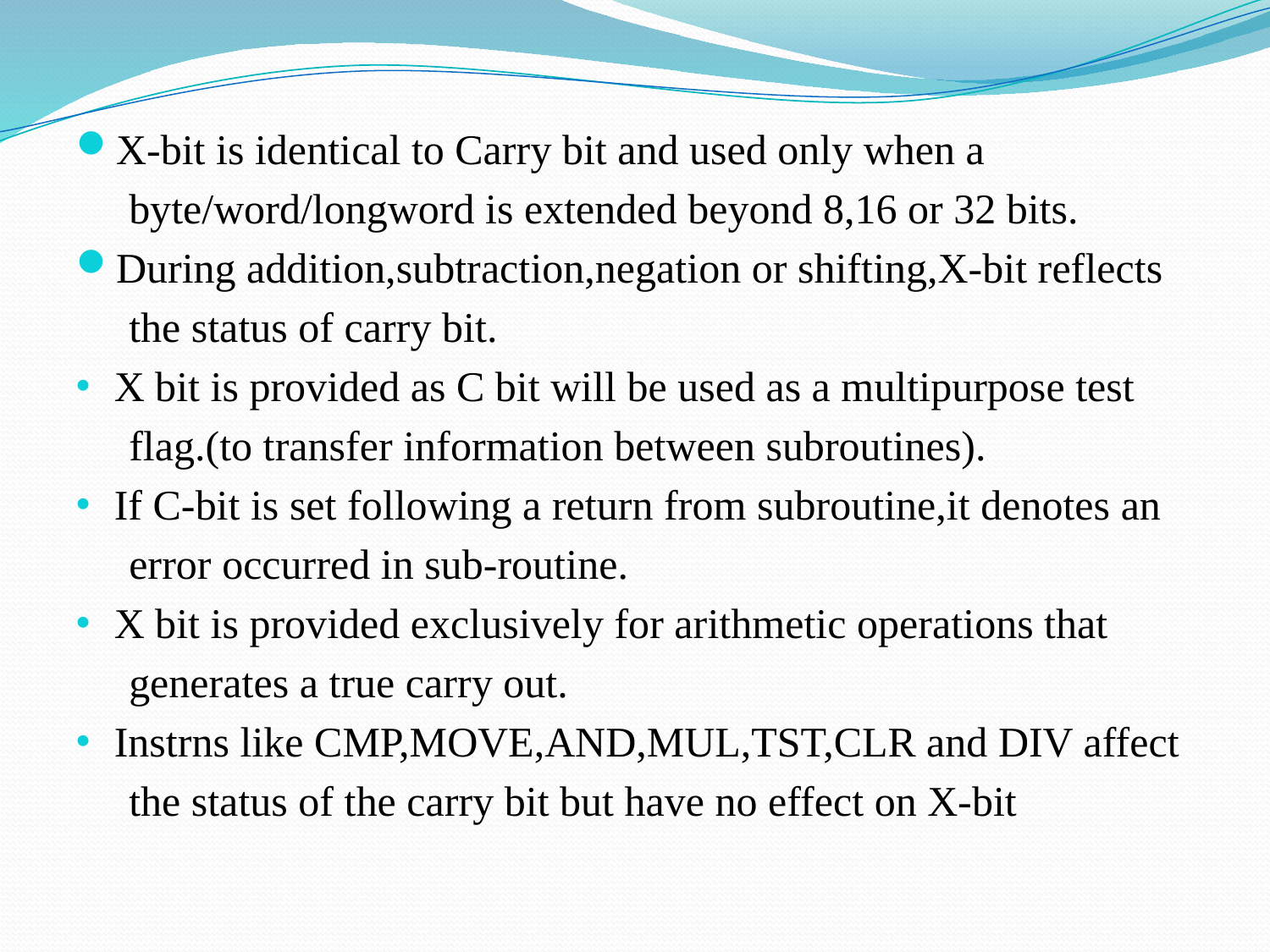

X-bit is identical to Carry bit and used only when a
     byte/word/longword is extended beyond 8,16 or 32 bits.
During addition,subtraction,negation or shifting,X-bit reflects
     the status of carry bit.
X bit is provided as C bit will be used as a multipurpose test
     flag.(to transfer information between subroutines).
If C-bit is set following a return from subroutine,it denotes an
     error occurred in sub-routine.
X bit is provided exclusively for arithmetic operations that
     generates a true carry out.
Instrns like CMP,MOVE,AND,MUL,TST,CLR and DIV affect
     the status of the carry bit but have no effect on X-bit